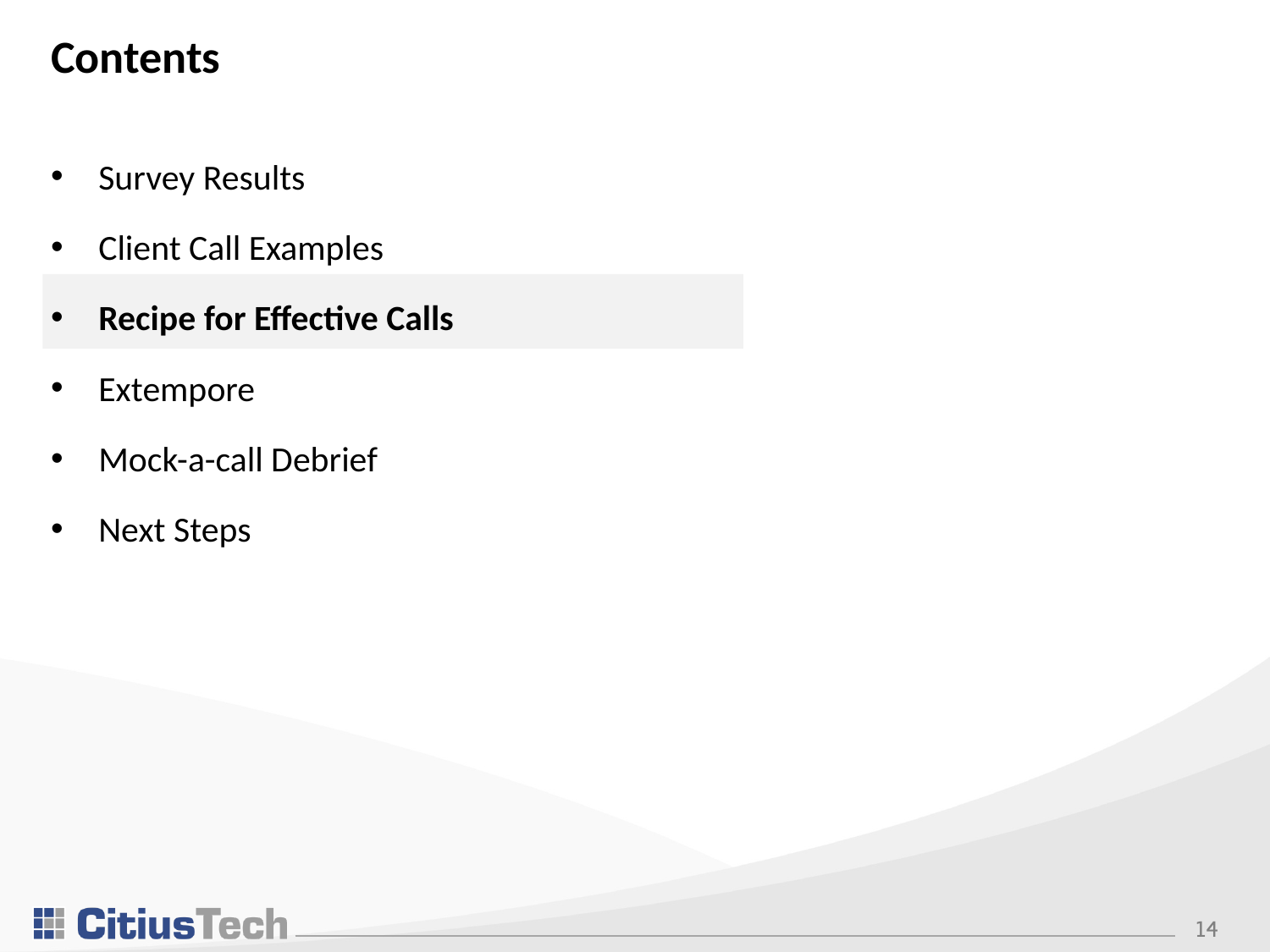

# Contents
Survey Results
Client Call Examples
Recipe for Effective Calls
Extempore
Mock-a-call Debrief
Next Steps